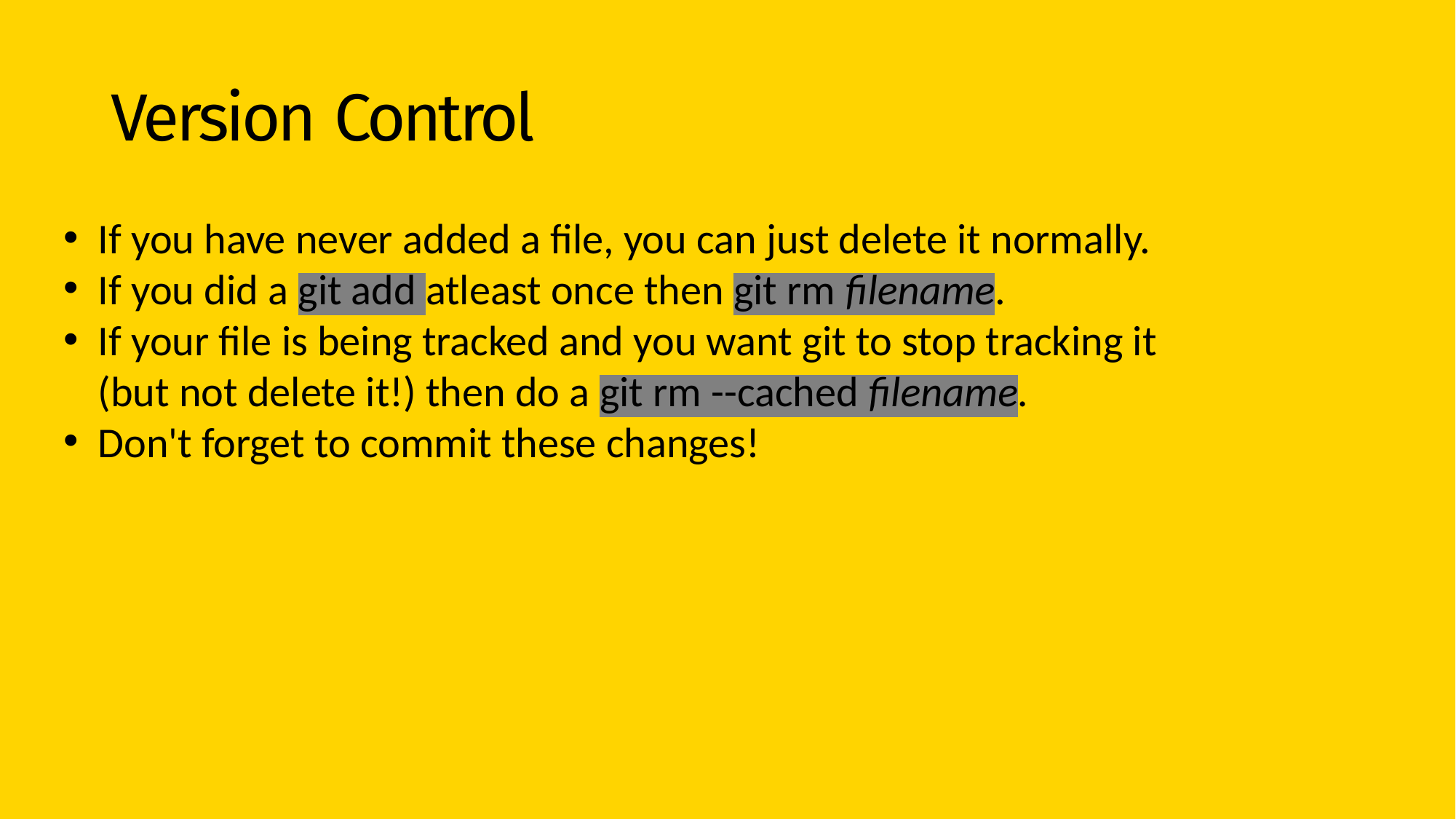

# Version Control
If you have never added a file, you can just delete it normally.
If you did a git add atleast once then git rm filename.
If your file is being tracked and you want git to stop tracking it (but not delete it!) then do a git rm --cached filename.
Don't forget to commit these changes!